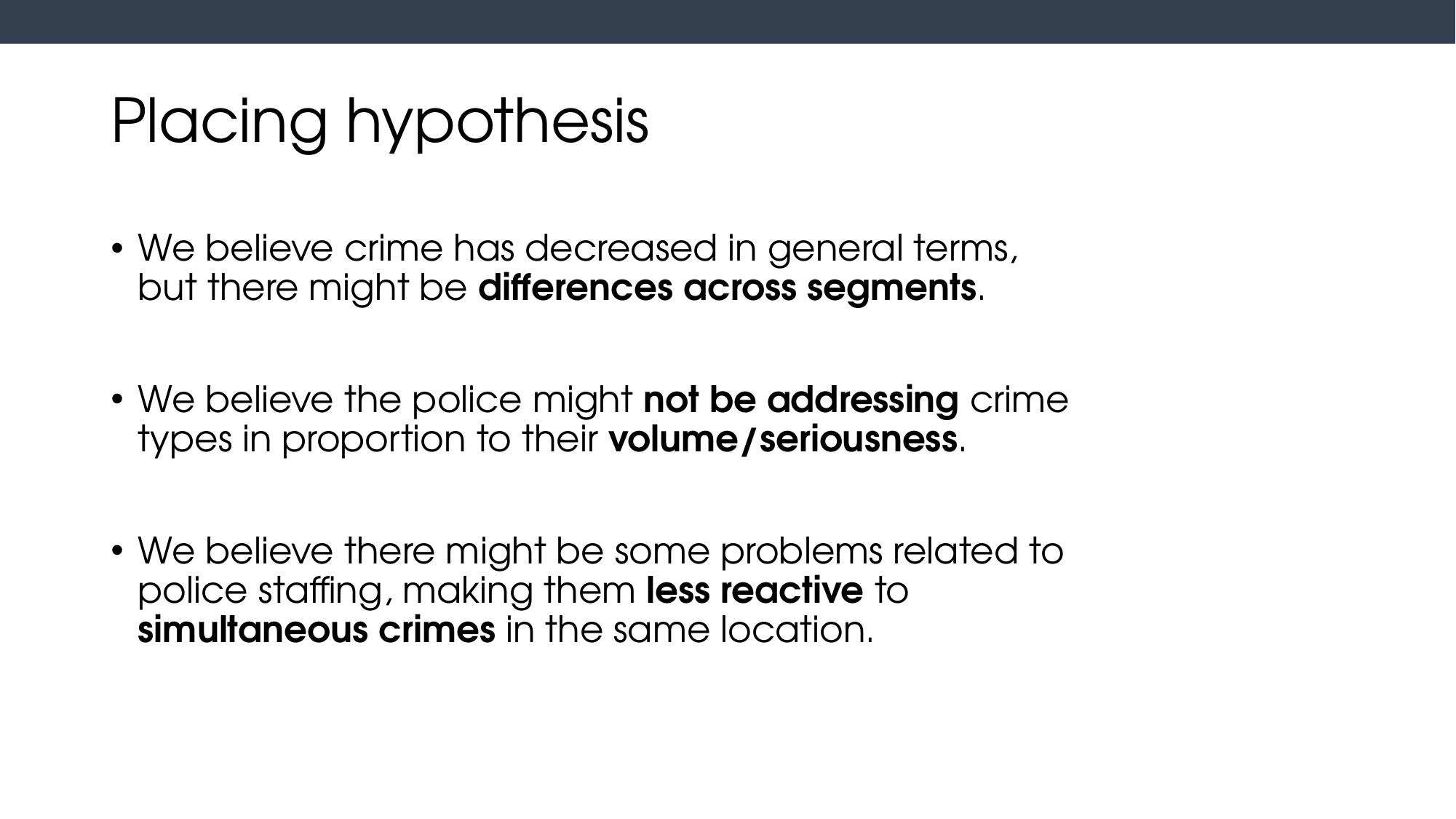

# Placing hypothesis
We believe crime has decreased in general terms, but there might be differences across segments.
We believe the police might not be addressing crime types in proportion to their volume/seriousness.
We believe there might be some problems related to police staffing, making them less reactive to simultaneous crimes in the same location.